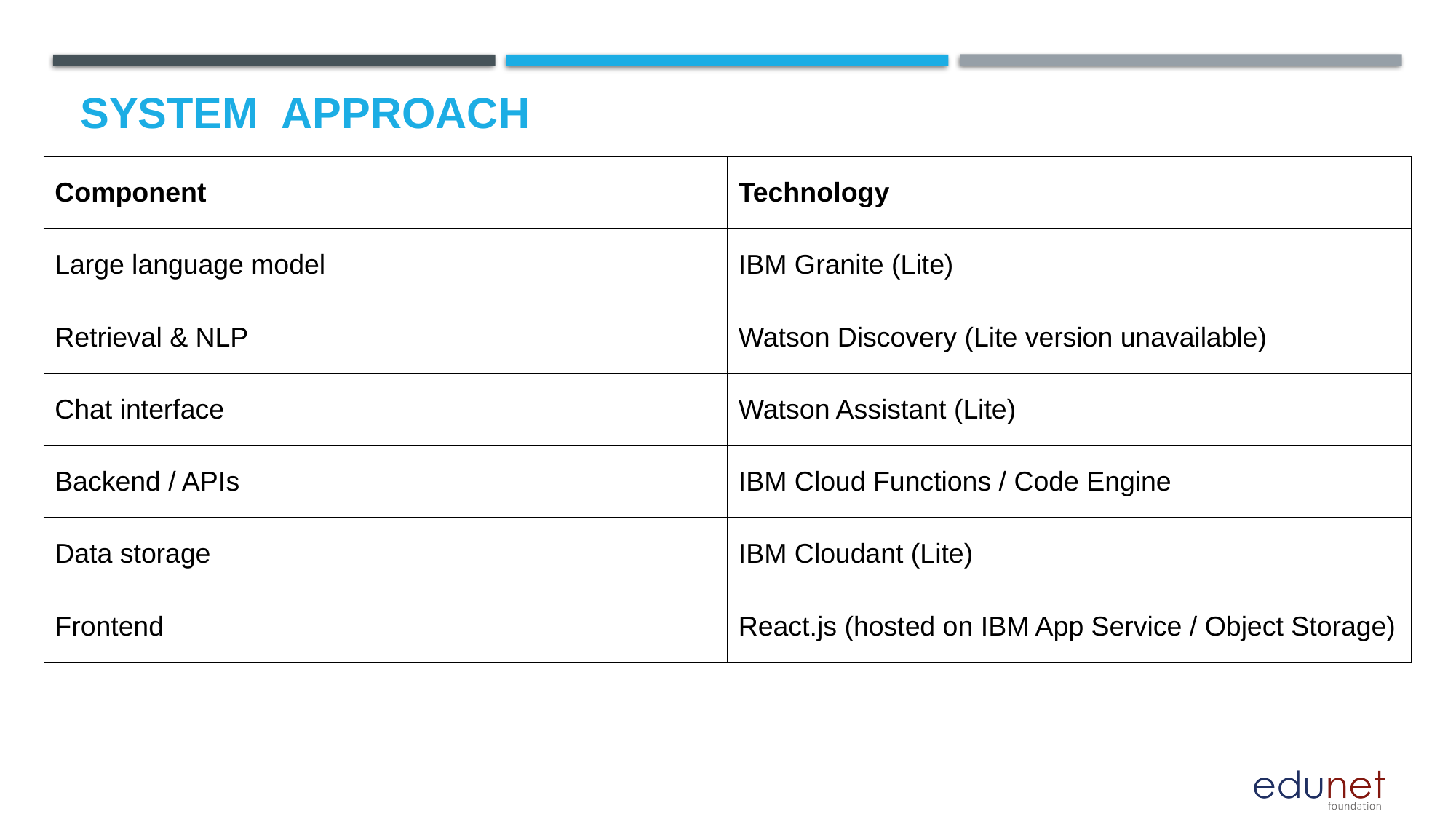

# System  Approach
| Component | Technology |
| --- | --- |
| Large language model | IBM Granite (Lite) |
| Retrieval & NLP | Watson Discovery (Lite version unavailable) |
| Chat interface | Watson Assistant (Lite) |
| Backend / APIs | IBM Cloud Functions / Code Engine |
| Data storage | IBM Cloudant (Lite) |
| Frontend | React.js (hosted on IBM App Service / Object Storage) |